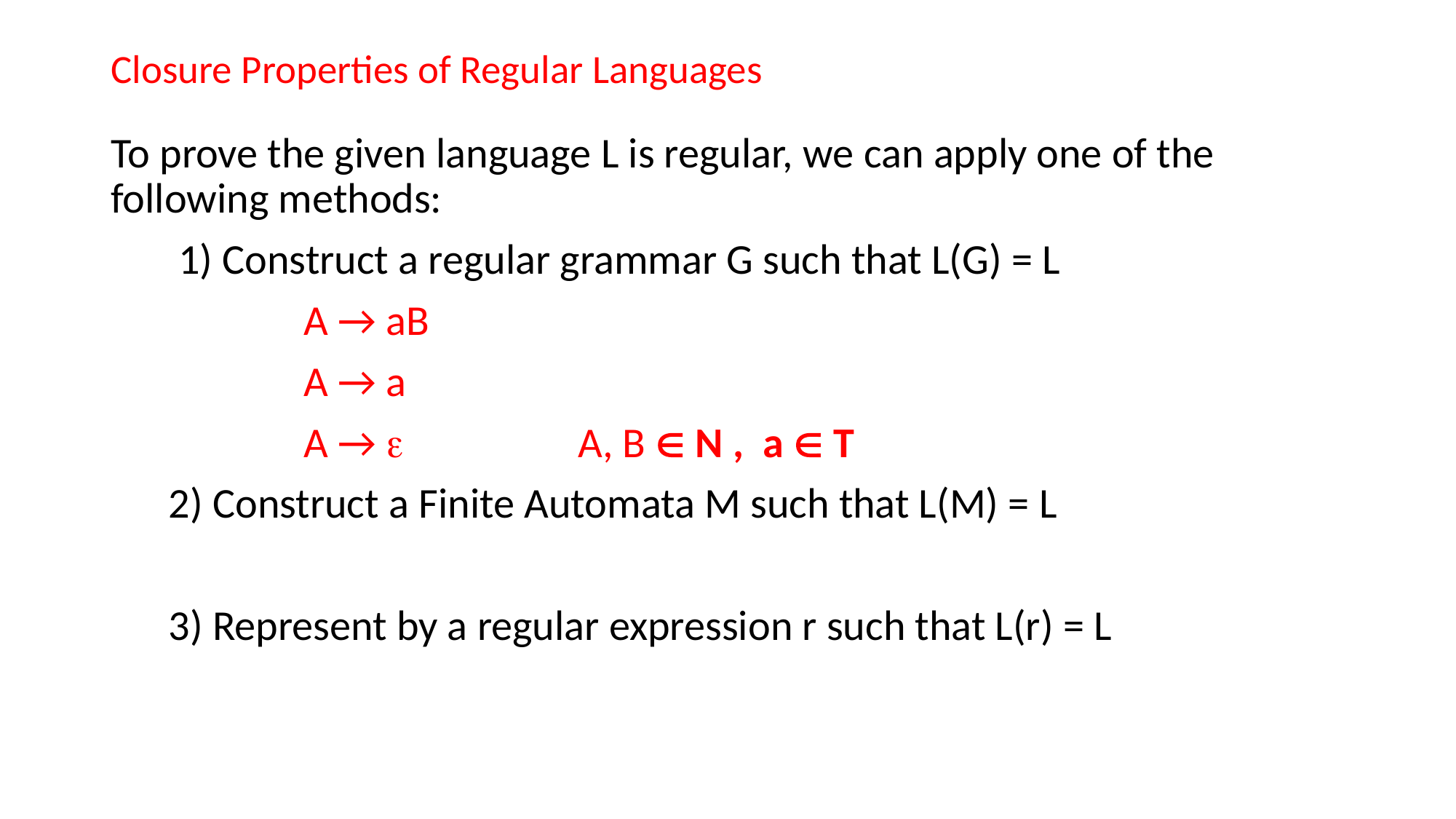

# Closure Properties of Regular Languages
To prove the given language L is regular, we can apply one of the following methods:
       1) Construct a regular grammar G such that L(G) = L
                    A → aB
                    A → a
                    A → ε                  A, B ∈ N ,  a ∈ T
      2) Construct a Finite Automata M such that L(M) = L

      3) Represent by a regular expression r such that L(r) = L